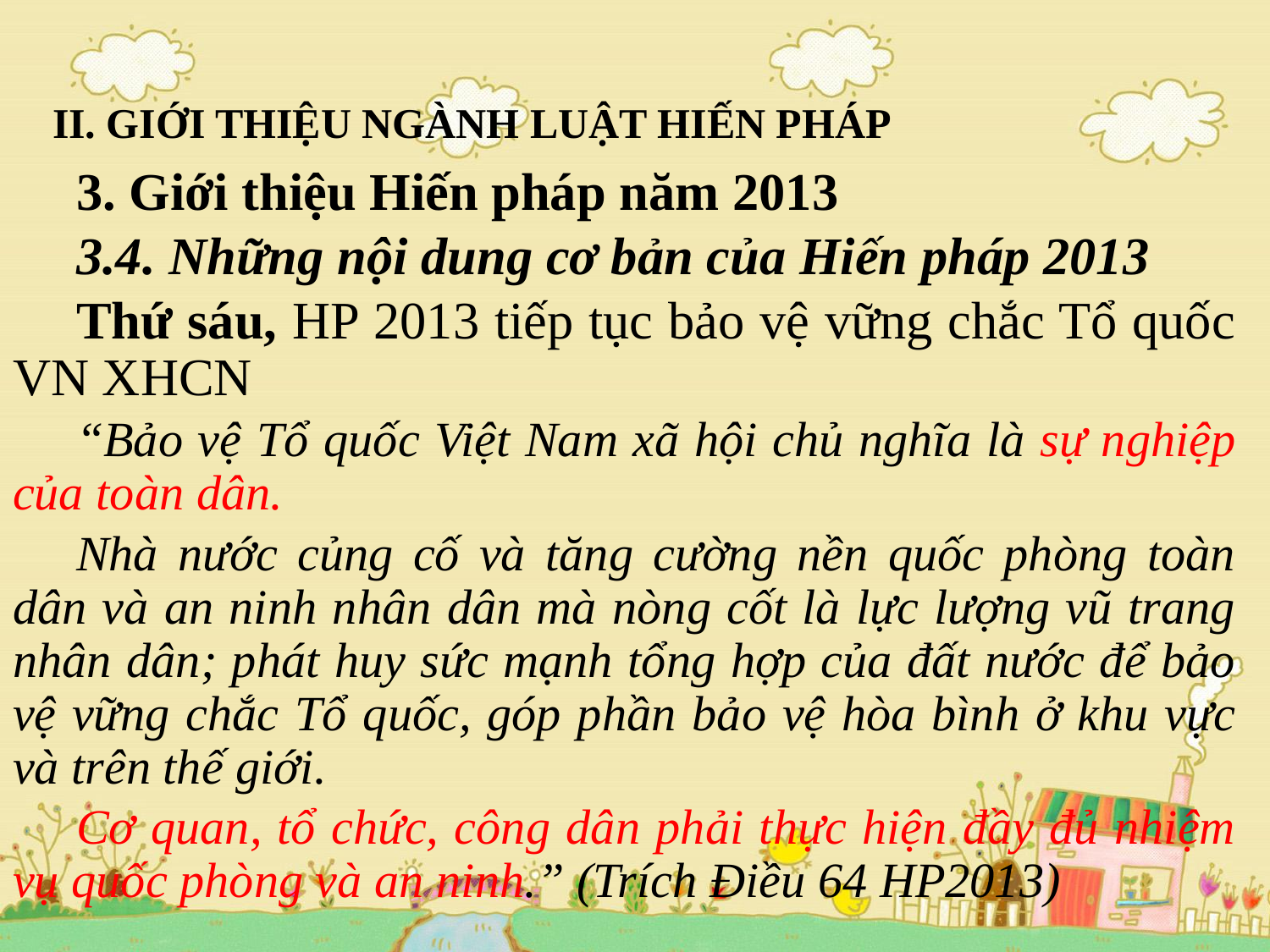

# II. GIỚI THIỆU NGÀNH LUẬT HIẾN PHÁP
3. Giới thiệu Hiến pháp năm 2013
3.4. Những nội dung cơ bản của Hiến pháp 2013
Thứ sáu, HP 2013 tiếp tục bảo vệ vững chắc Tổ quốc VN XHCN
“Bảo vệ Tổ quốc Việt Nam xã hội chủ nghĩa là sự nghiệp của toàn dân.
Nhà nước củng cố và tăng cường nền quốc phòng toàn dân và an ninh nhân dân mà nòng cốt là lực lượng vũ trang nhân dân; phát huy sức mạnh tổng hợp của đất nước để bảo vệ vững chắc Tổ quốc, góp phần bảo vệ hòa bình ở khu vực và trên thế giới.
Cơ quan, tổ chức, công dân phải thực hiện đầy đủ nhiệm vụ quốc phòng và an ninh.” (Trích Điều 64 HP2013)